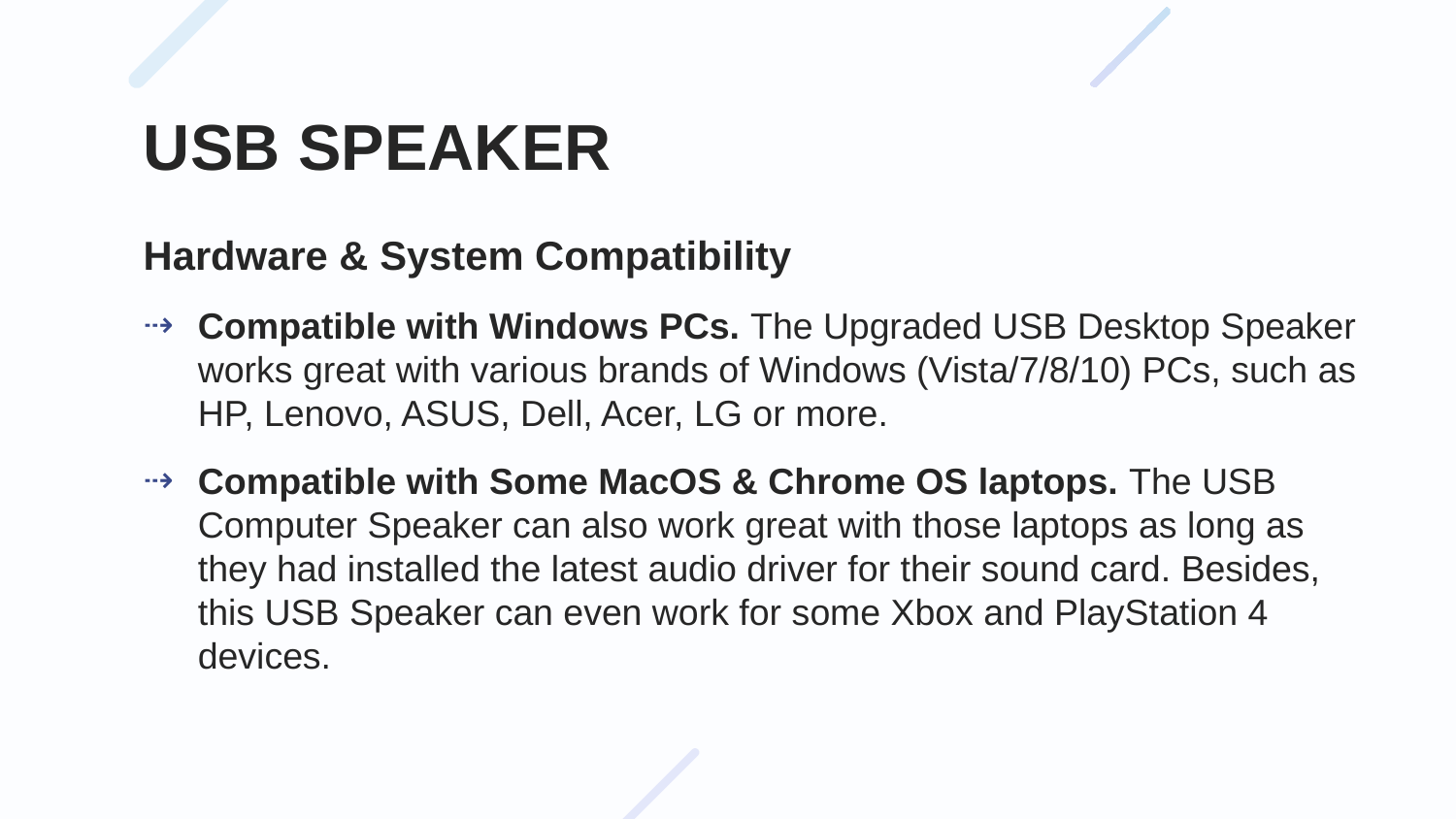

# USB SPEAKER
Hardware & System Compatibility
Compatible with Windows PCs. The Upgraded USB Desktop Speaker works great with various brands of Windows (Vista/7/8/10) PCs, such as HP, Lenovo, ASUS, Dell, Acer, LG or more.
Compatible with Some MacOS & Chrome OS laptops. The USB Computer Speaker can also work great with those laptops as long as they had installed the latest audio driver for their sound card. Besides, this USB Speaker can even work for some Xbox and PlayStation 4 devices.